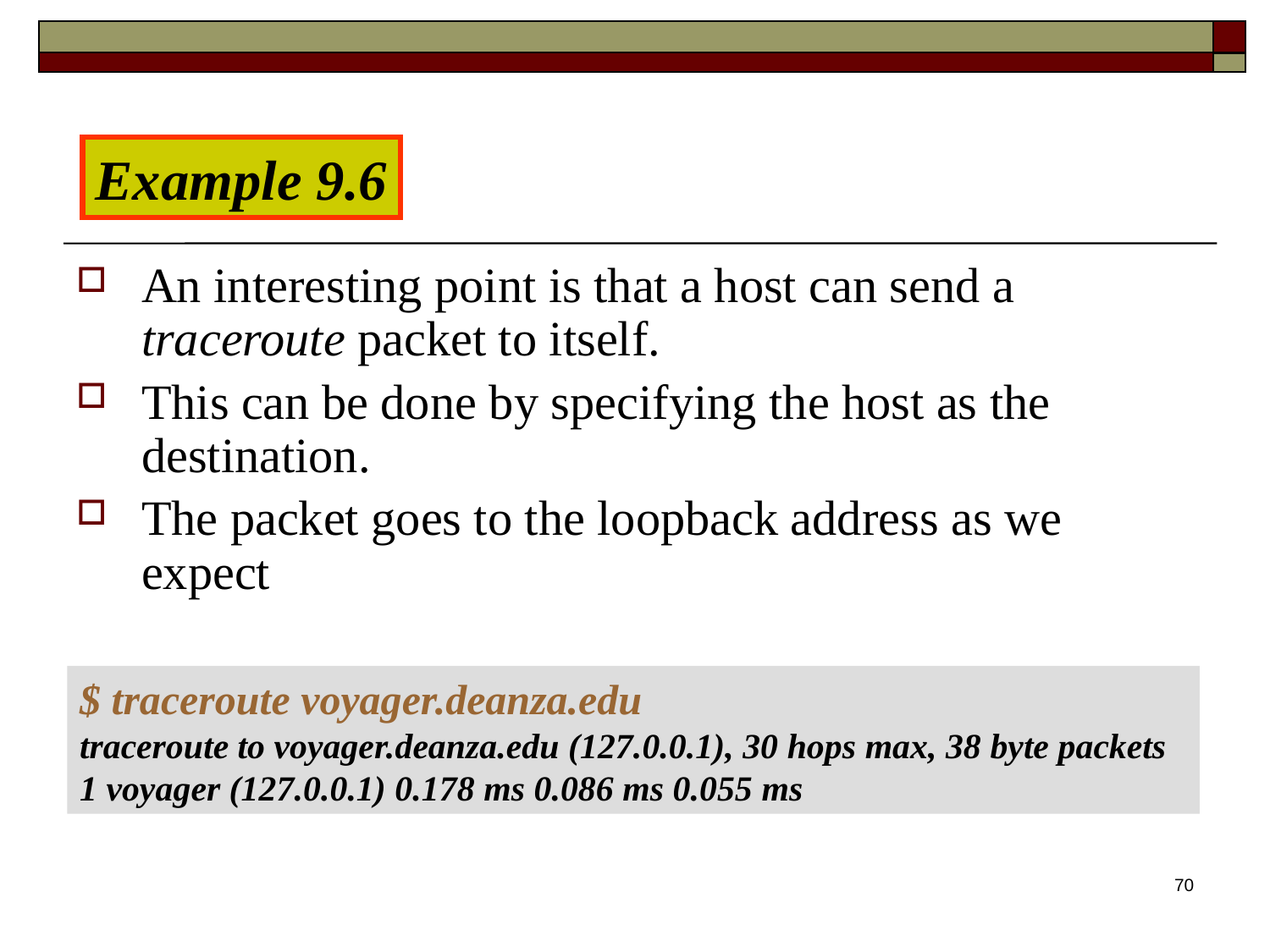

Example 9.6
An interesting point is that a host can send a traceroute packet to itself.
This can be done by specifying the host as the destination.
The packet goes to the loopback address as we expect
$ traceroute voyager.deanza.edu
traceroute to voyager.deanza.edu (127.0.0.1), 30 hops max, 38 byte packets
1 voyager (127.0.0.1) 0.178 ms 0.086 ms 0.055 ms
70